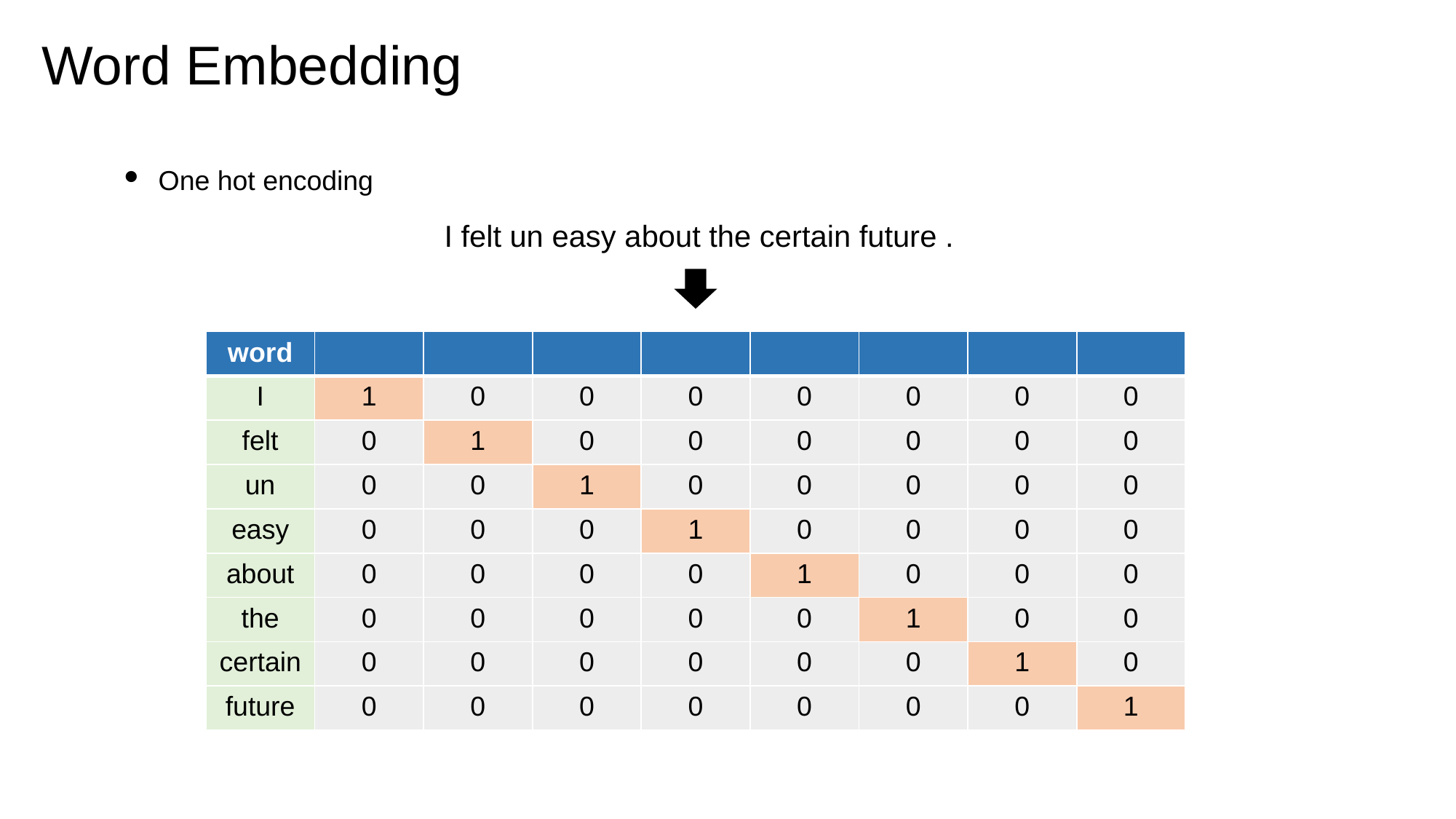

Word Embedding
One hot encoding
I felt un easy about the certain future .

| word |  |  |  |  |  |  |  |  |
| --- | --- | --- | --- | --- | --- | --- | --- | --- |
| I | 1 | 0 | 0 | 0 | 0 | 0 | 0 | 0 |
| felt | 0 | 1 | 0 | 0 | 0 | 0 | 0 | 0 |
| un | 0 | 0 | 1 | 0 | 0 | 0 | 0 | 0 |
| easy | 0 | 0 | 0 | 1 | 0 | 0 | 0 | 0 |
| about | 0 | 0 | 0 | 0 | 1 | 0 | 0 | 0 |
| the | 0 | 0 | 0 | 0 | 0 | 1 | 0 | 0 |
| certain | 0 | 0 | 0 | 0 | 0 | 0 | 1 | 0 |
| future | 0 | 0 | 0 | 0 | 0 | 0 | 0 | 1 |